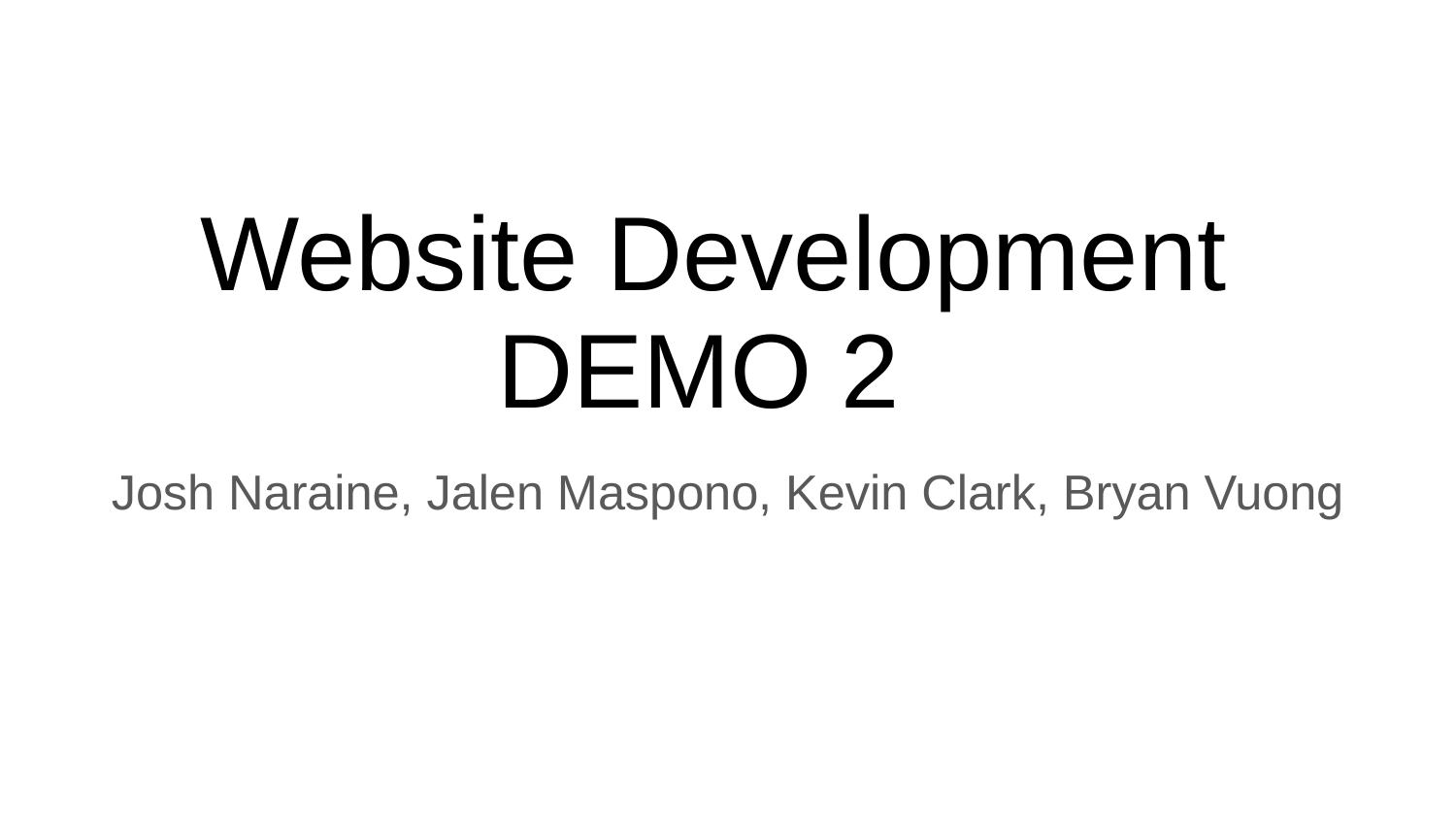

# Website Development
DEMO 2
Josh Naraine, Jalen Maspono, Kevin Clark, Bryan Vuong